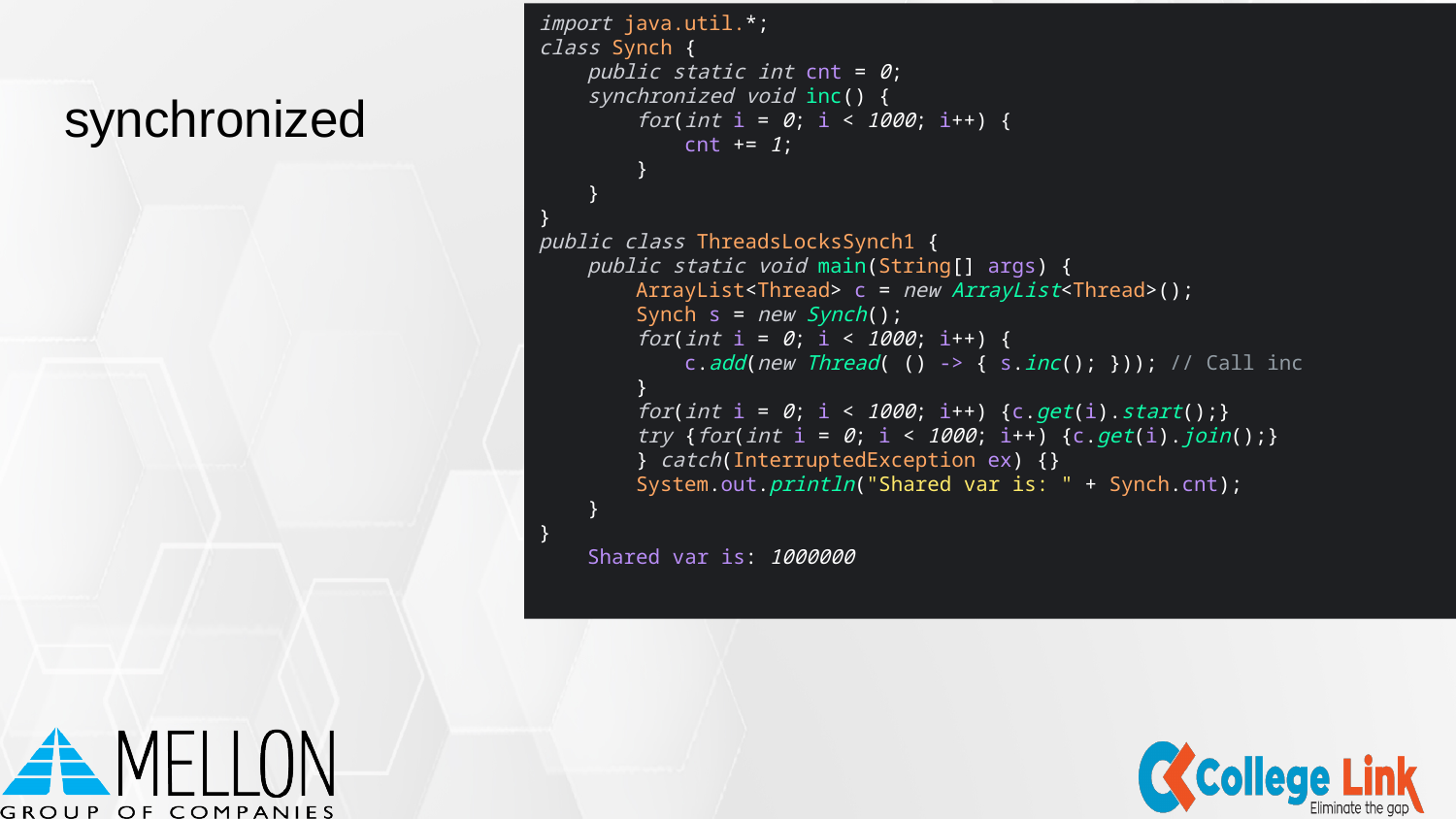

import java.util.*;
class Synch {
    public static int cnt = 0;
    synchronized void inc() {
        for(int i = 0; i < 1000; i++) {
            cnt += 1;
        }
    }
}
public class ThreadsLocksSynch1 {
    public static void main(String[] args) {
        ArrayList<Thread> c = new ArrayList<Thread>();
        Synch s = new Synch();
        for(int i = 0; i < 1000; i++) {
            c.add(new Thread( () -> { s.inc(); })); // Call inc
        }
        for(int i = 0; i < 1000; i++) {c.get(i).start();}
        try {for(int i = 0; i < 1000; i++) {c.get(i).join();}
        } catch(InterruptedException ex) {}
        System.out.println("Shared var is: " + Synch.cnt);
    }
}
    Shared var is: 1000000
# synchronized